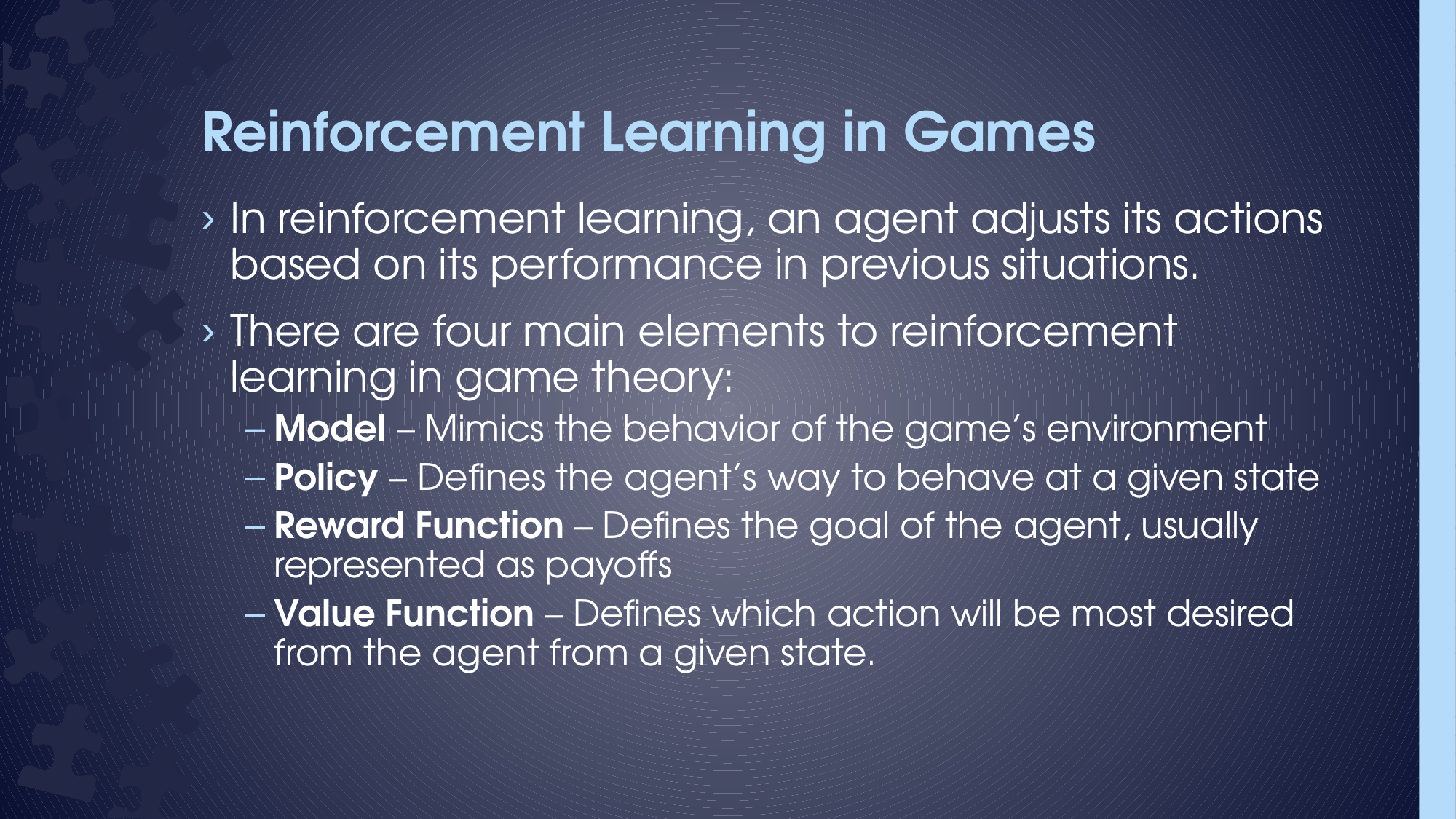

# Reinforcement Learning in Games
In reinforcement learning, an agent adjusts its actions based on its performance in previous situations.
There are four main elements to reinforcement learning in game theory:
Model – Mimics the behavior of the game’s environment
Policy – Defines the agent’s way to behave at a given state
Reward Function – Defines the goal of the agent, usually represented as payoffs
Value Function – Defines which action will be most desired from the agent from a given state.